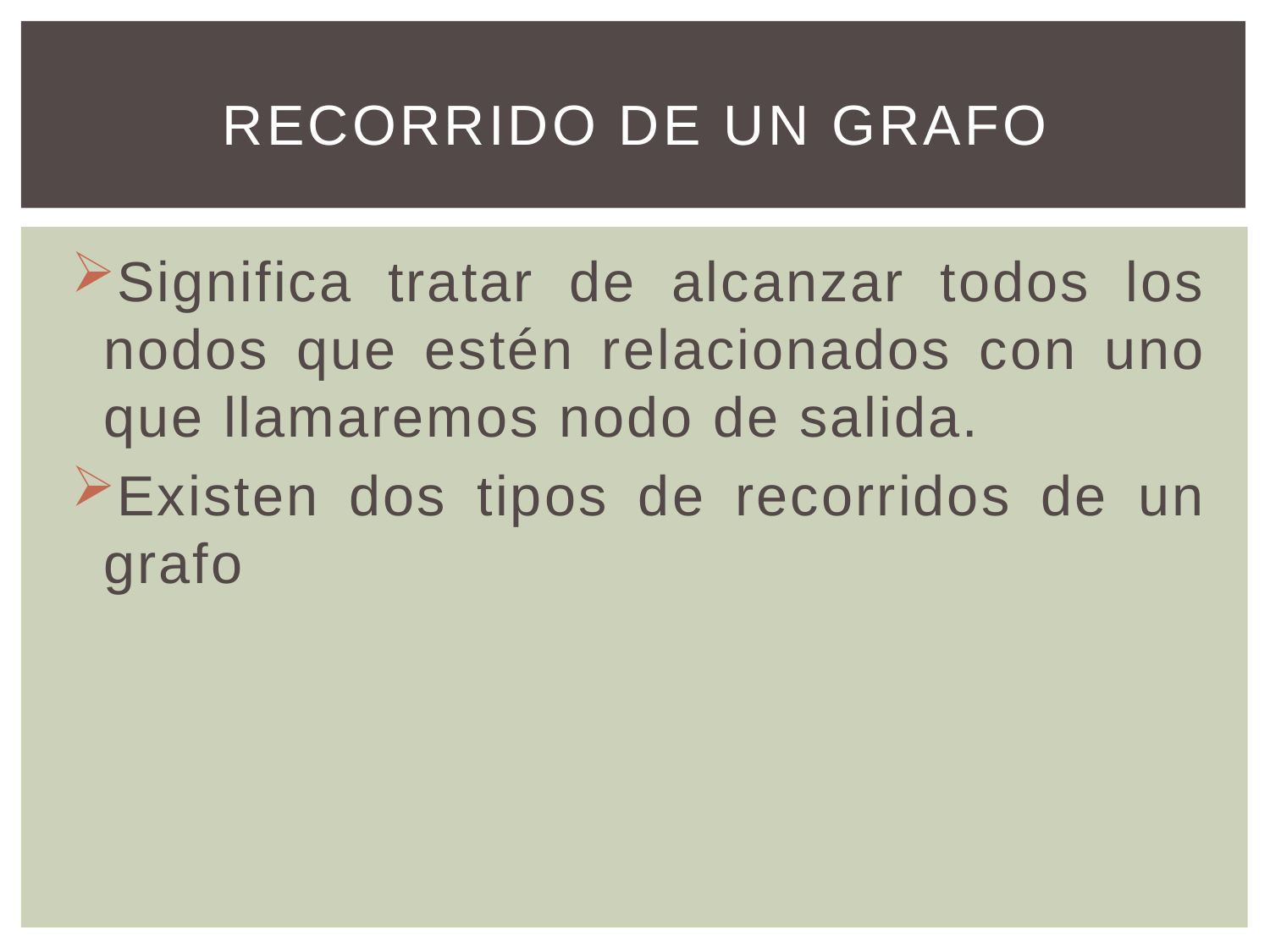

# Recorrido de un grafo
Significa tratar de alcanzar todos los nodos que estén relacionados con uno que llamaremos nodo de salida.
Existen dos tipos de recorridos de un grafo